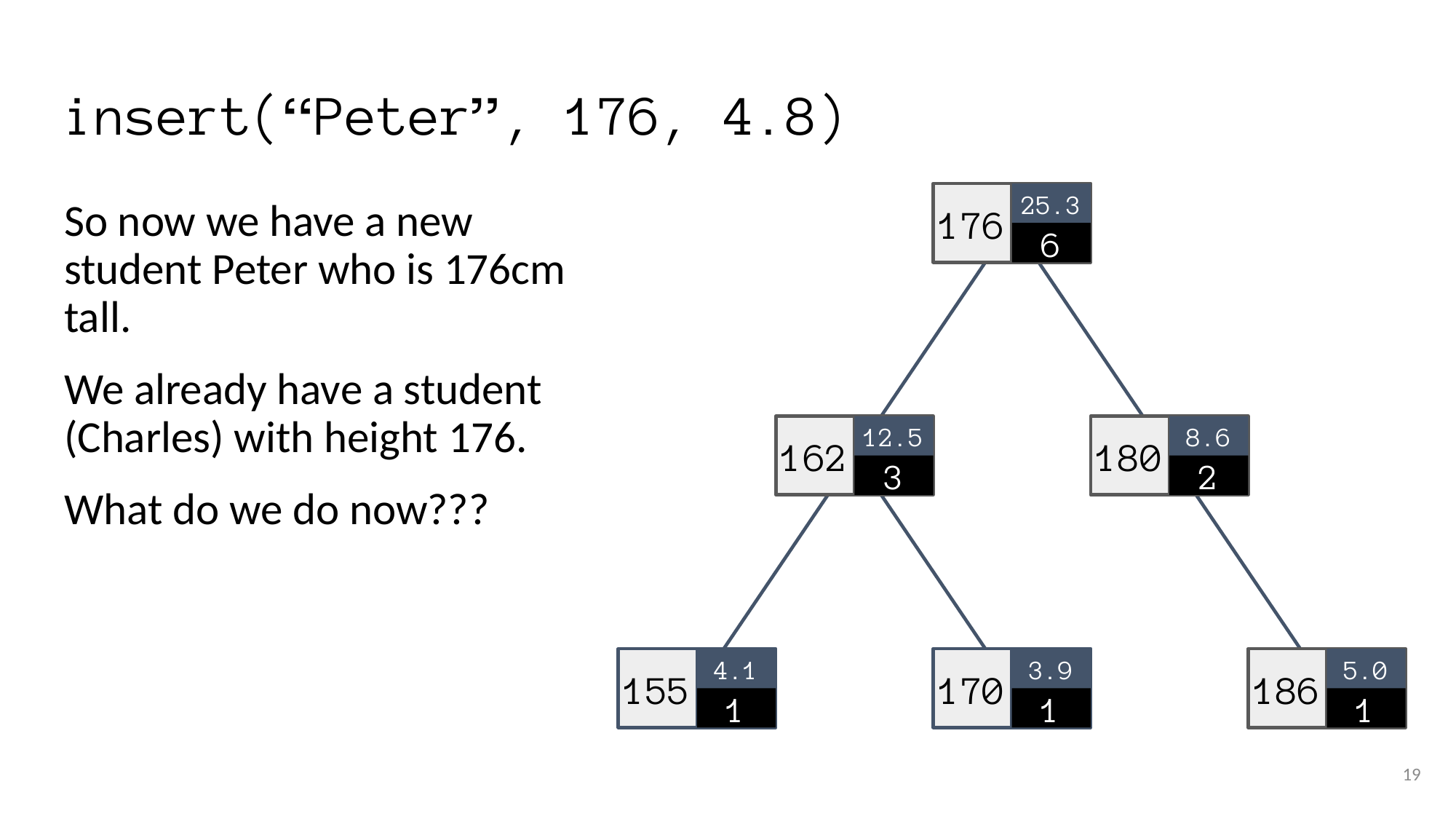

# insert(“Peter”, 176, 4.8)
25.3
So now we have a new student Peter who is 176cm tall.
We already have a student (Charles) with height 176.
What do we do now???
176

6
12.5
8.6
162

180

3
2
3.9
5.0
4.1
155

186

170

1
1
1
19